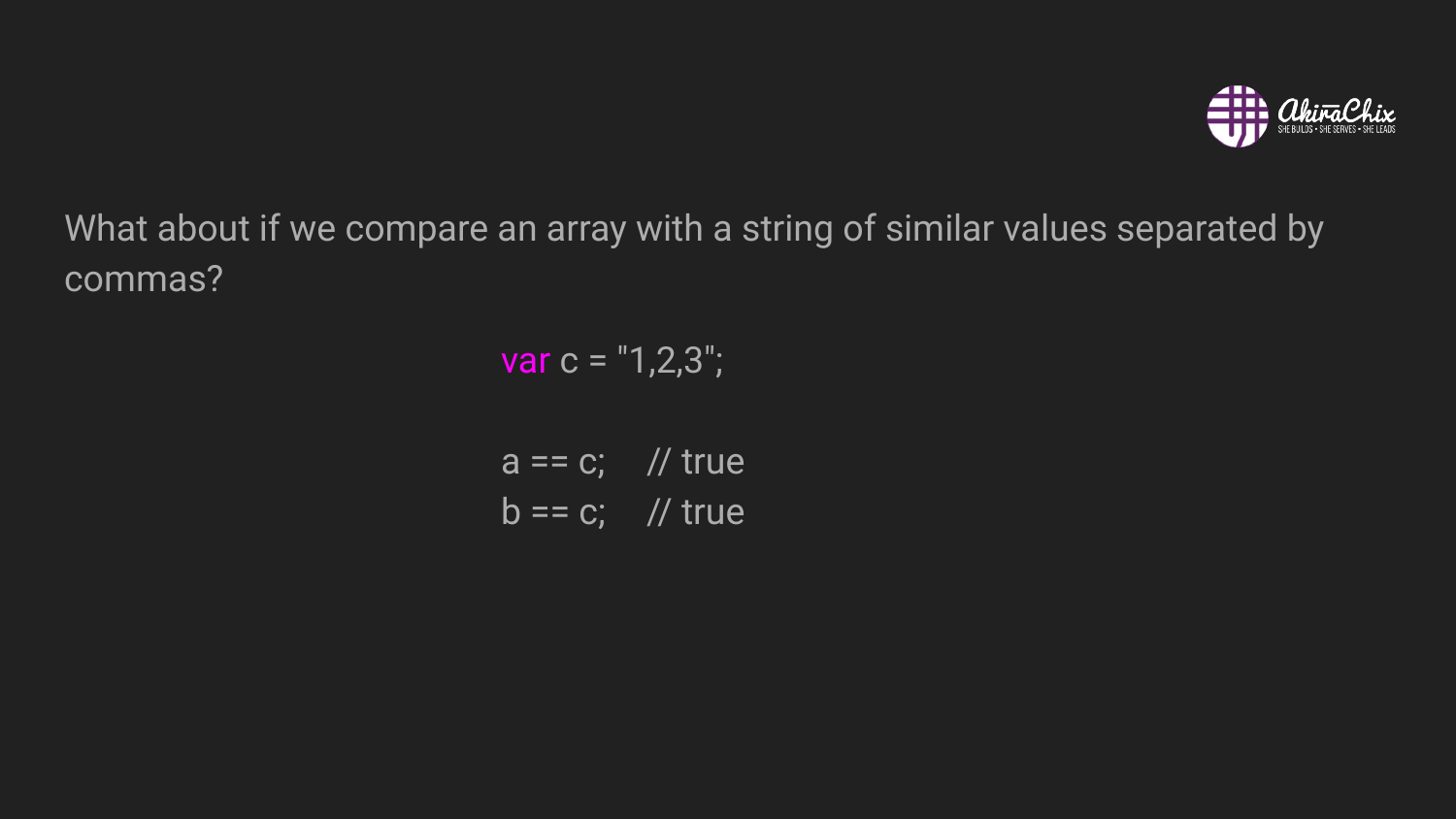

#
What about if we compare an array with a string of similar values separated by commas?
var c = "1,2,3";

a == c;	// true
b == c;	// true